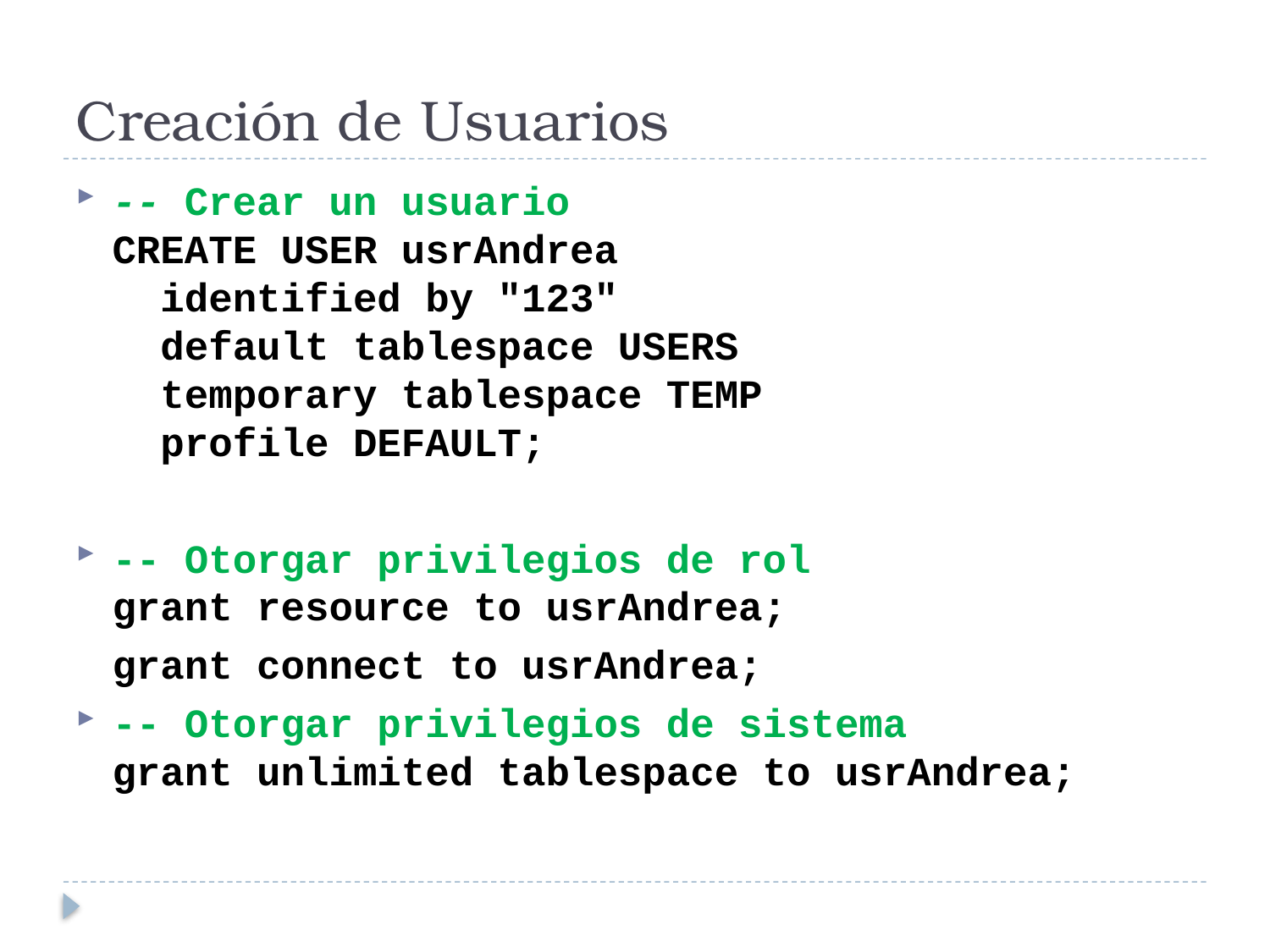

# Creación de Usuarios
-- Crear un usuario
CREATE USER usrAndrea
  identified by "123"
  default tablespace USERS
  temporary tablespace TEMP
  profile DEFAULT;

-- Otorgar privilegios de rol
grant resource to usrAndrea;
	grant connect to usrAndrea;
-- Otorgar privilegios de sistema
grant unlimited tablespace to usrAndrea;